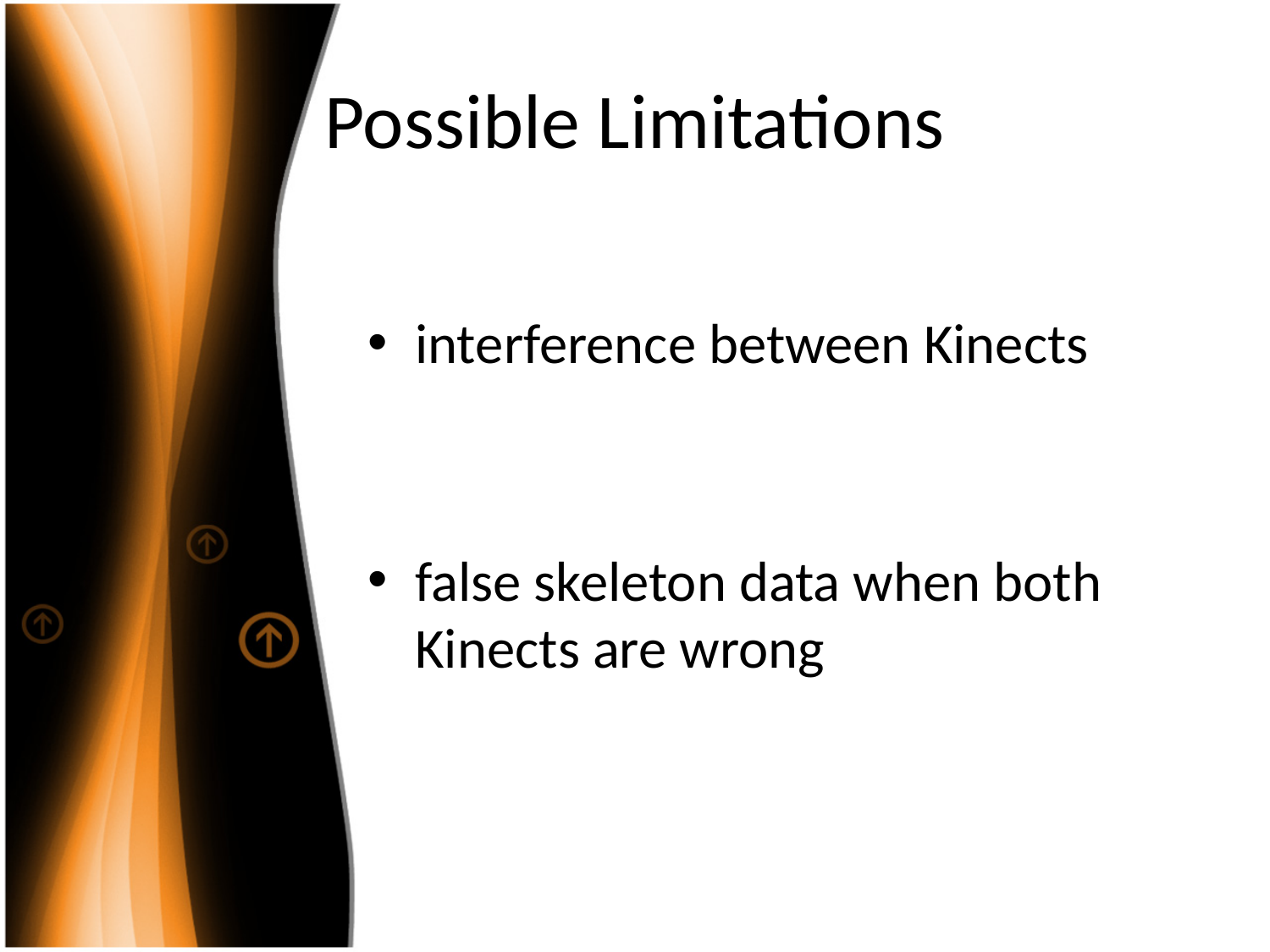

# Possible Limitations

interference between Kinects

false skeleton data when both Kinects are wrong